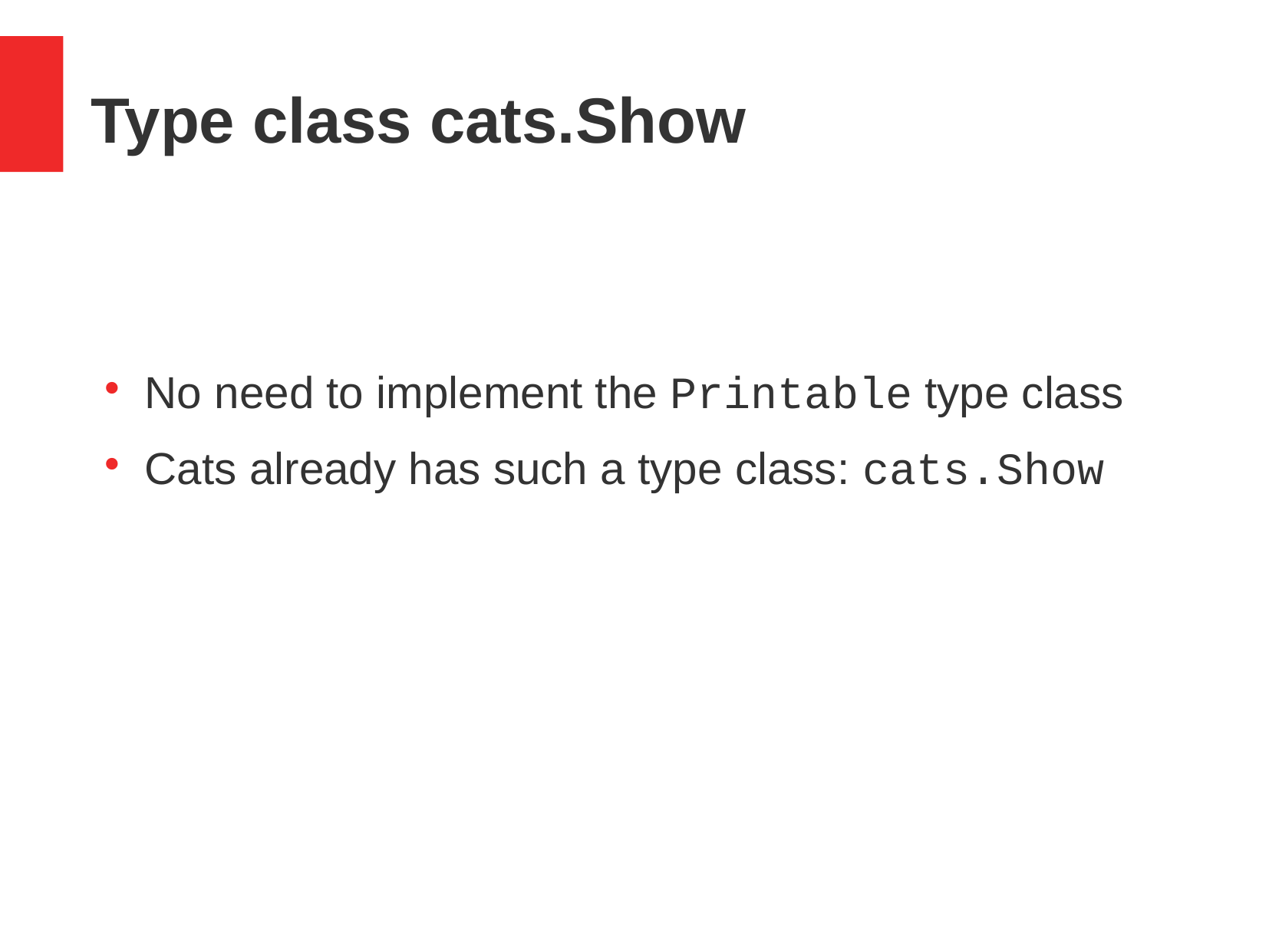

Type class cats.Show

No need to implement the Printable type class
Cats already has such a type class: cats.Show